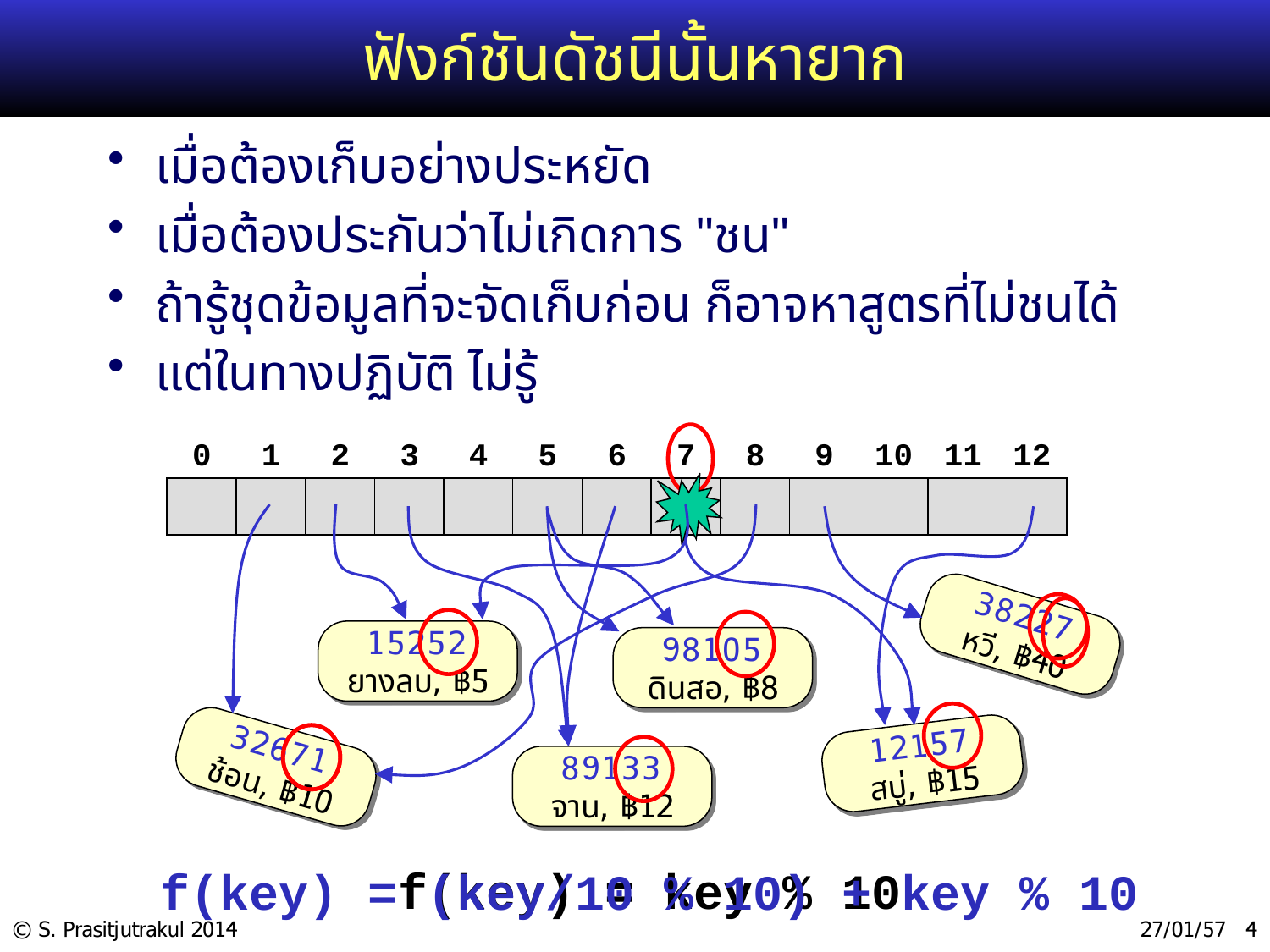

# ฟังก์ชันดัชนีนั้นหายาก
เมื่อต้องเก็บอย่างประหยัด
เมื่อต้องประกันว่าไม่เกิดการ "ชน"
ถ้ารู้ชุดข้อมูลที่จะจัดเก็บก่อน ก็อาจหาสูตรที่ไม่ชนได้
แต่ในทางปฏิบัติ ไม่รู้

0
1
2
3
4
5
6
7
8
9
10
11
12

38227
หวี, ฿40
15252
ยางลบ, ฿5
98105
ดินสอ, ฿8
12157
สบู่, ฿15
32671
ช้อน, ฿10
89133
จาน, ฿12
f(key) = key % 10
f(key) = (key/10 % 10) + key % 10